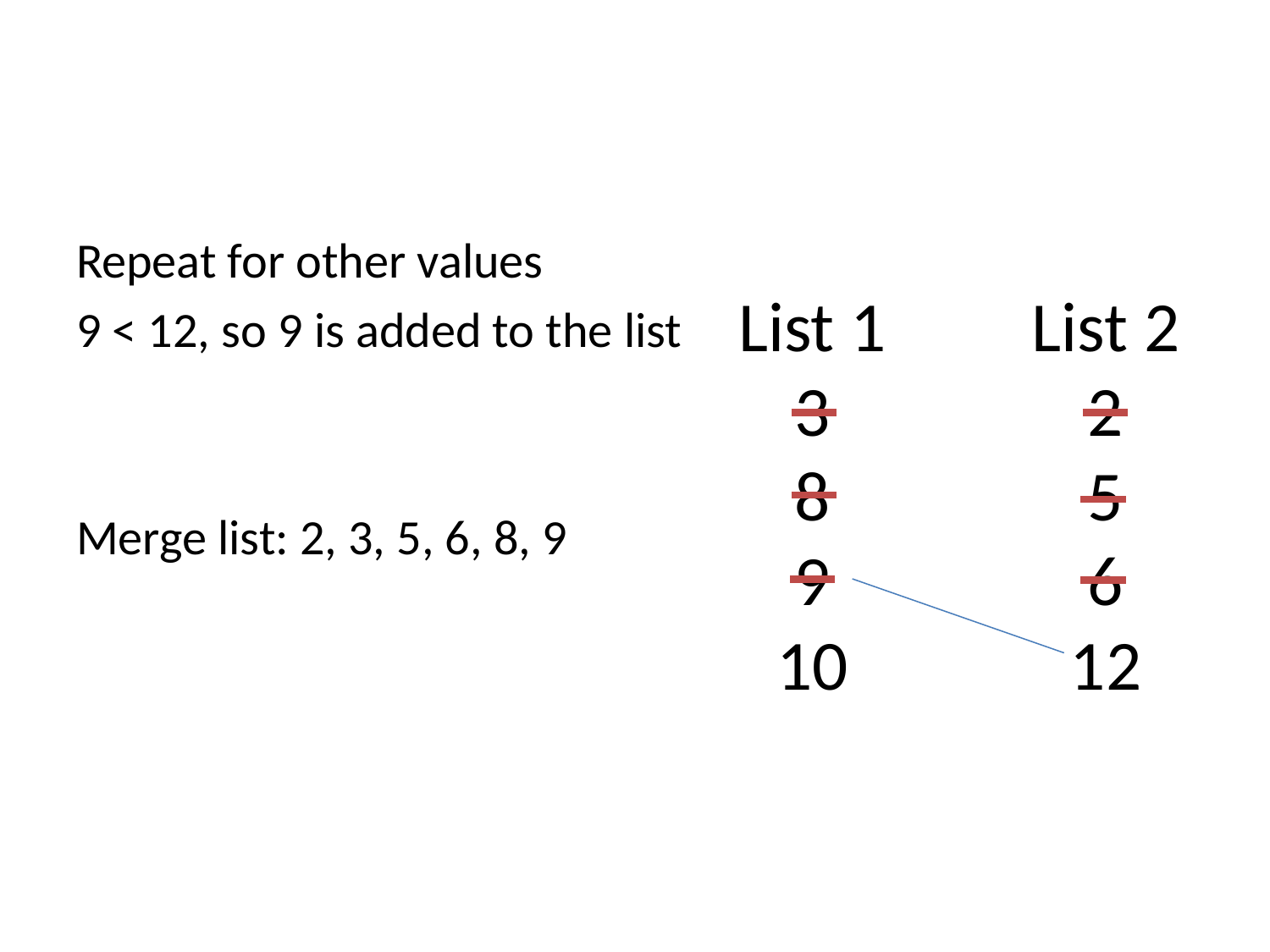

Repeat for other values
9 < 12, so 9 is added to the list

Merge list: 2, 3, 5, 6, 8, 9

List 1
3
8
9
10
List 2
2
5
6
12